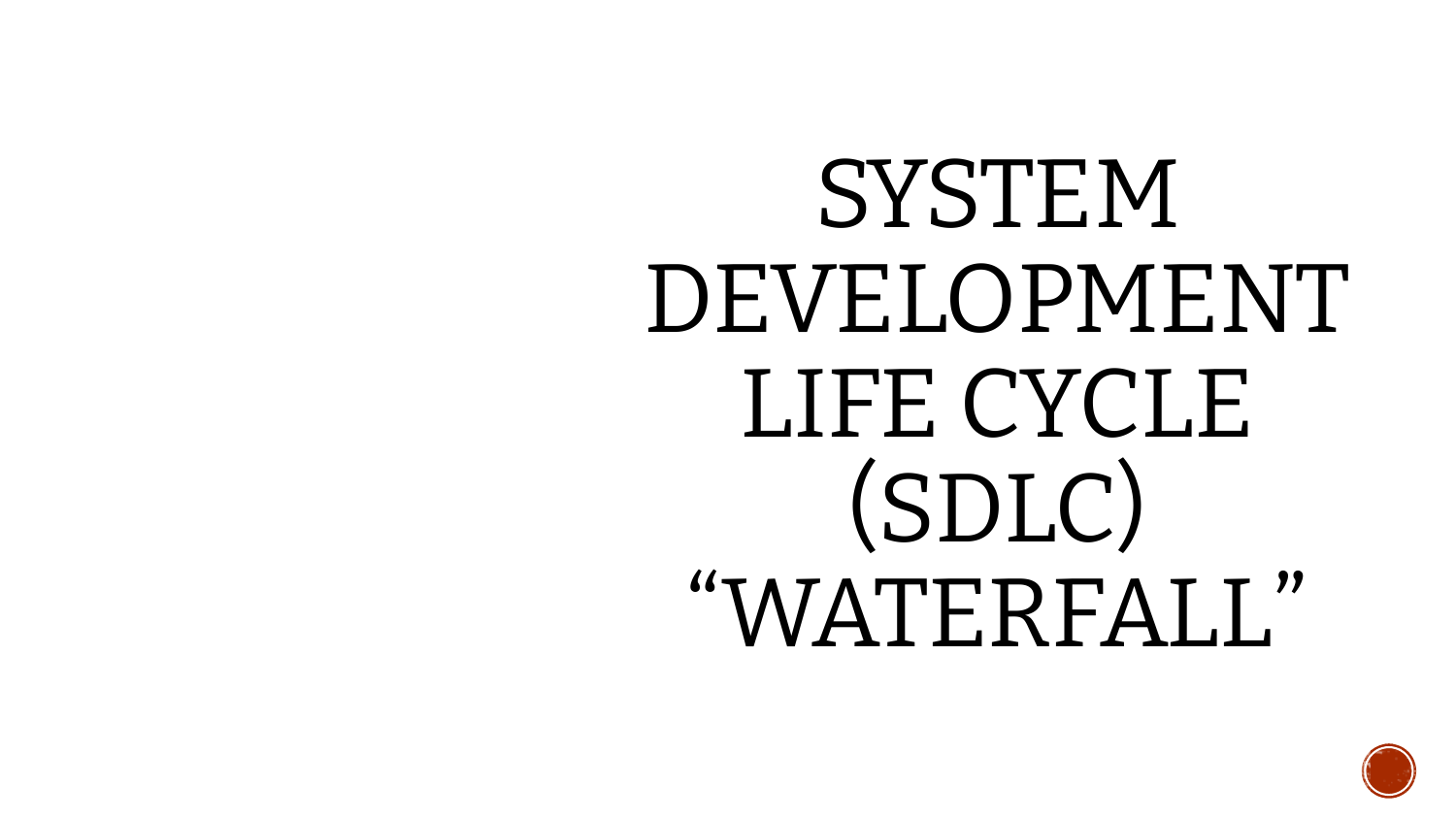

# System Development Life Cycle (SDLC) “WATERFALL”